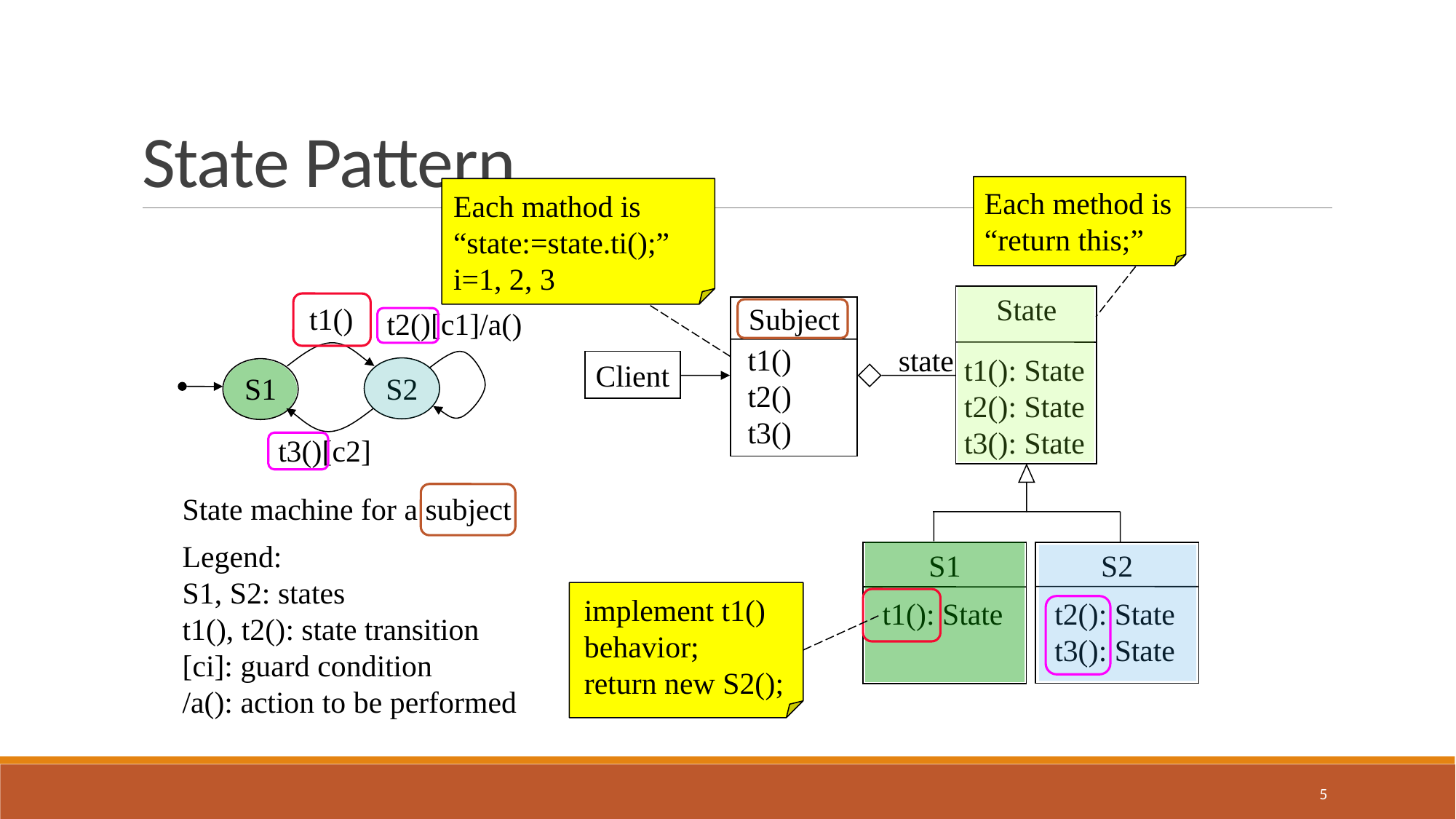

# State Pattern

Each method is
“return this;”

Each mathod is
“state:=state.ti();”
i=1, 2, 3

State

t1(): State t2(): State
t3(): State
Subject

t1()
t2()
t3()

state
Client

S2

t2(): State t3(): State
S1

t1(): State

t1()
t2()[c1]/a()

S2

S1

t3()[c2]
State machine for a subject
Legend:
S1, S2: states
t1(), t2(): state transition
[ci]: guard condition
/a(): action to be performed

implement t1()
behavior;
return new S2();

5